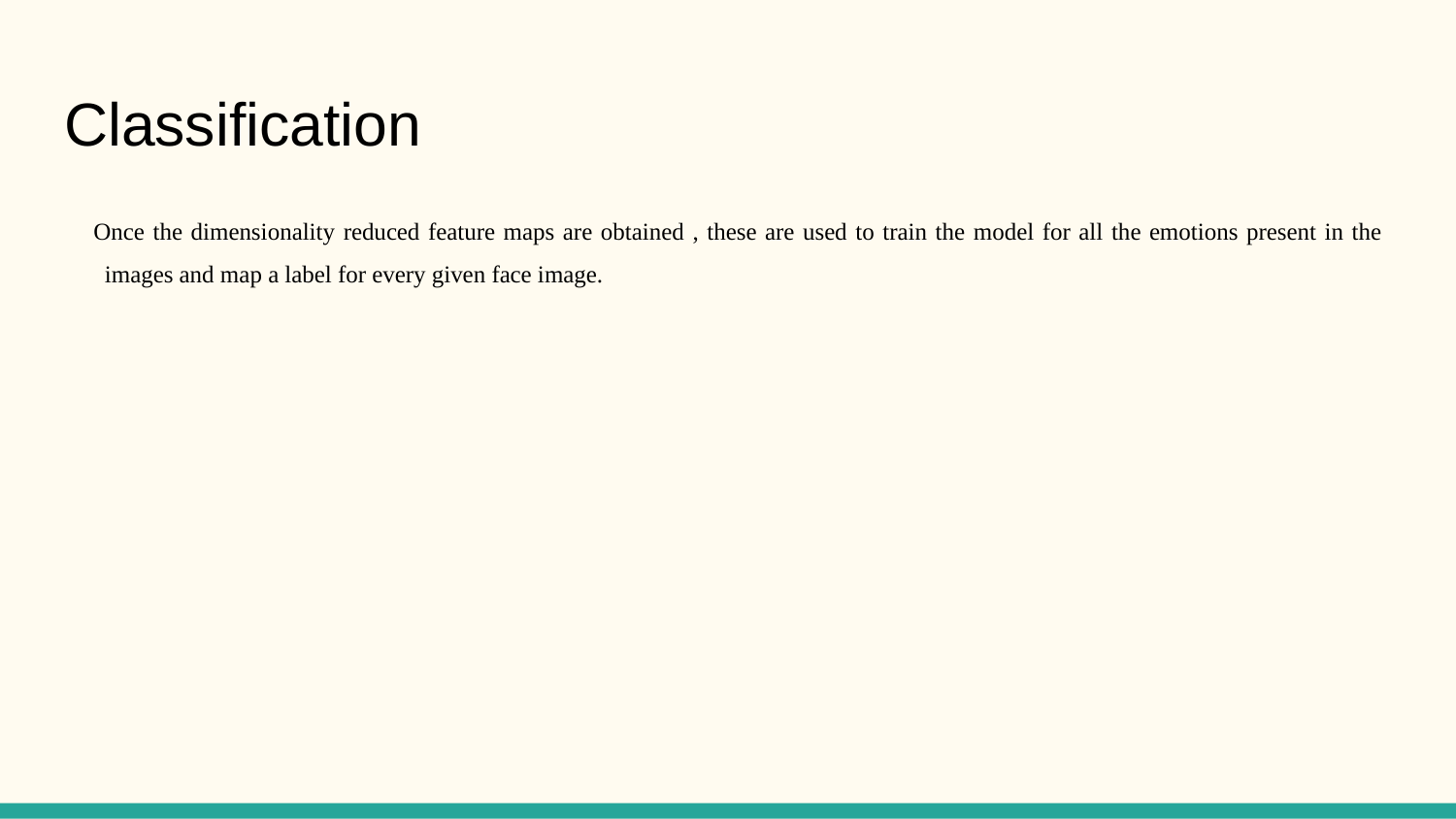

# Classification
Once the dimensionality reduced feature maps are obtained , these are used to train the model for all the emotions present in the images and map a label for every given face image.